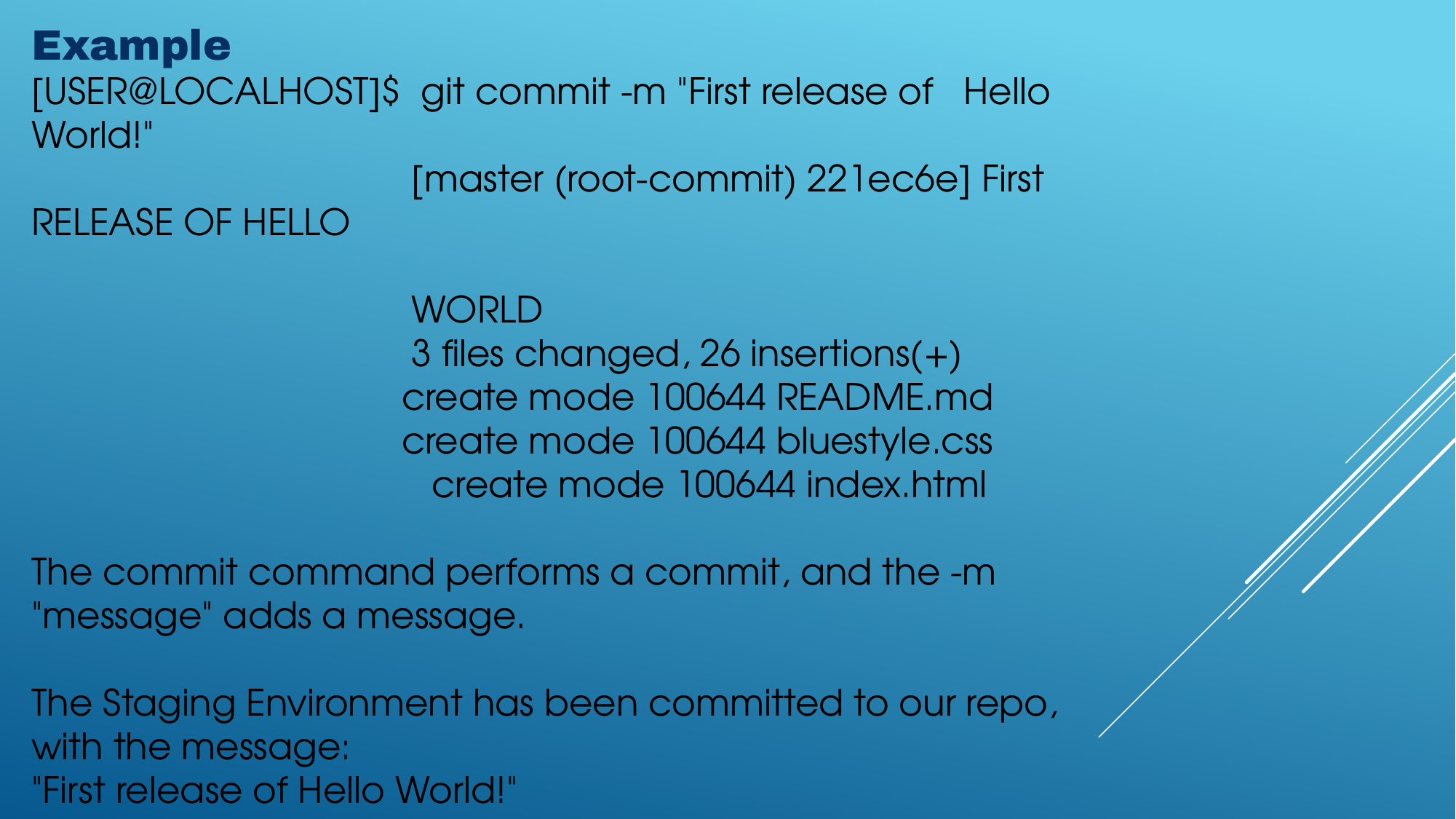

Example
[USER@LOCALHOST]$  git commit -m "First release of   Hello World!"
                                      [master (root-commit) 221ec6e] First  RELEASE OF HELLO

                                      WORLD
                                      3 files changed, 26 insertions(+)
                                     create mode 100644 README.md
                                     create mode 100644 bluestyle.css
                                        create mode 100644 index.html

The commit command performs a commit, and the -m "message" adds a message.

The Staging Environment has been committed to our repo, with the message:
"First release of Hello World!"